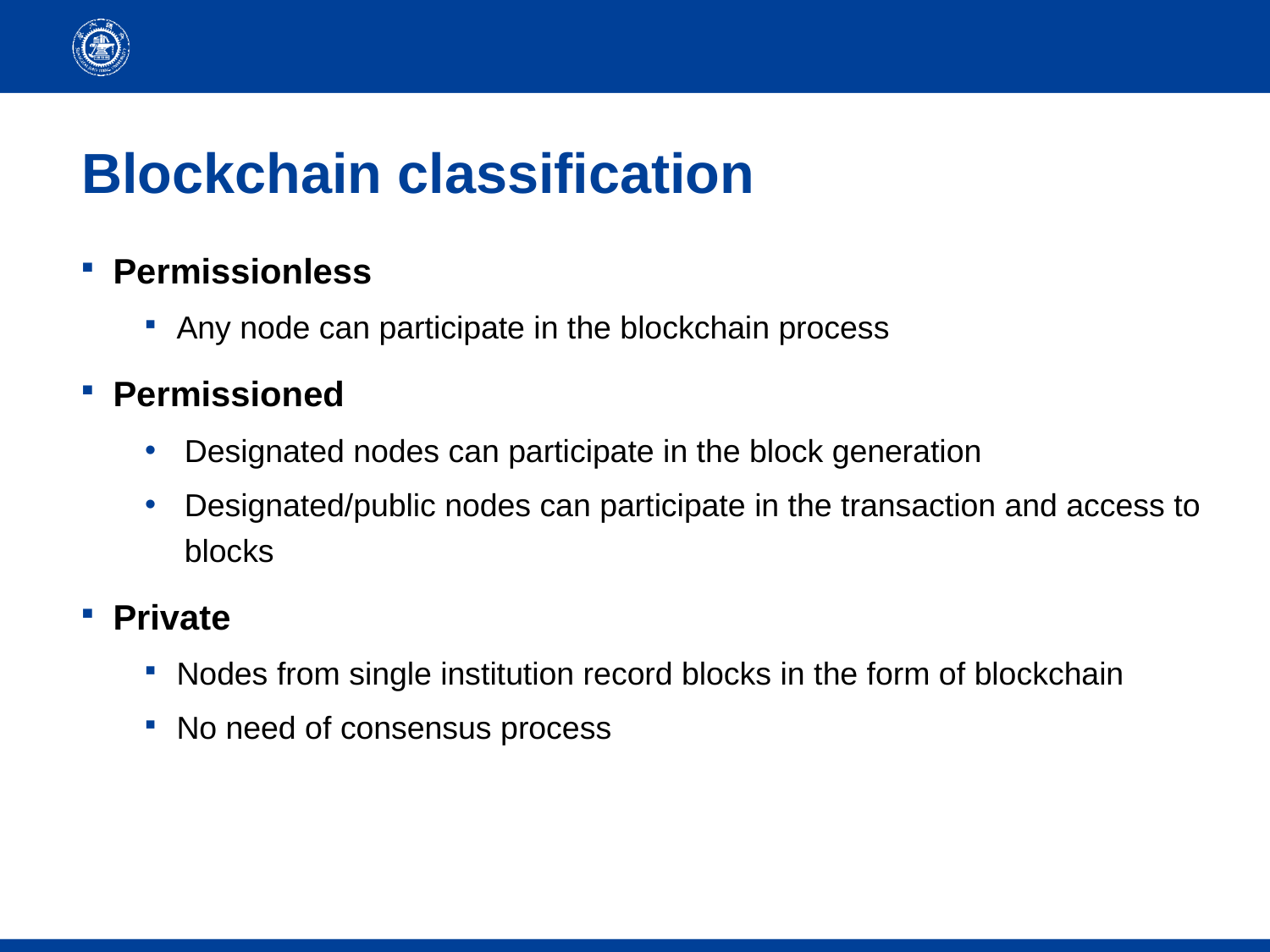

# Blockchain classification
Permissionless
Any node can participate in the blockchain process
Permissioned
Designated nodes can participate in the block generation
Designated/public nodes can participate in the transaction and access to blocks
Private
Nodes from single institution record blocks in the form of blockchain
No need of consensus process